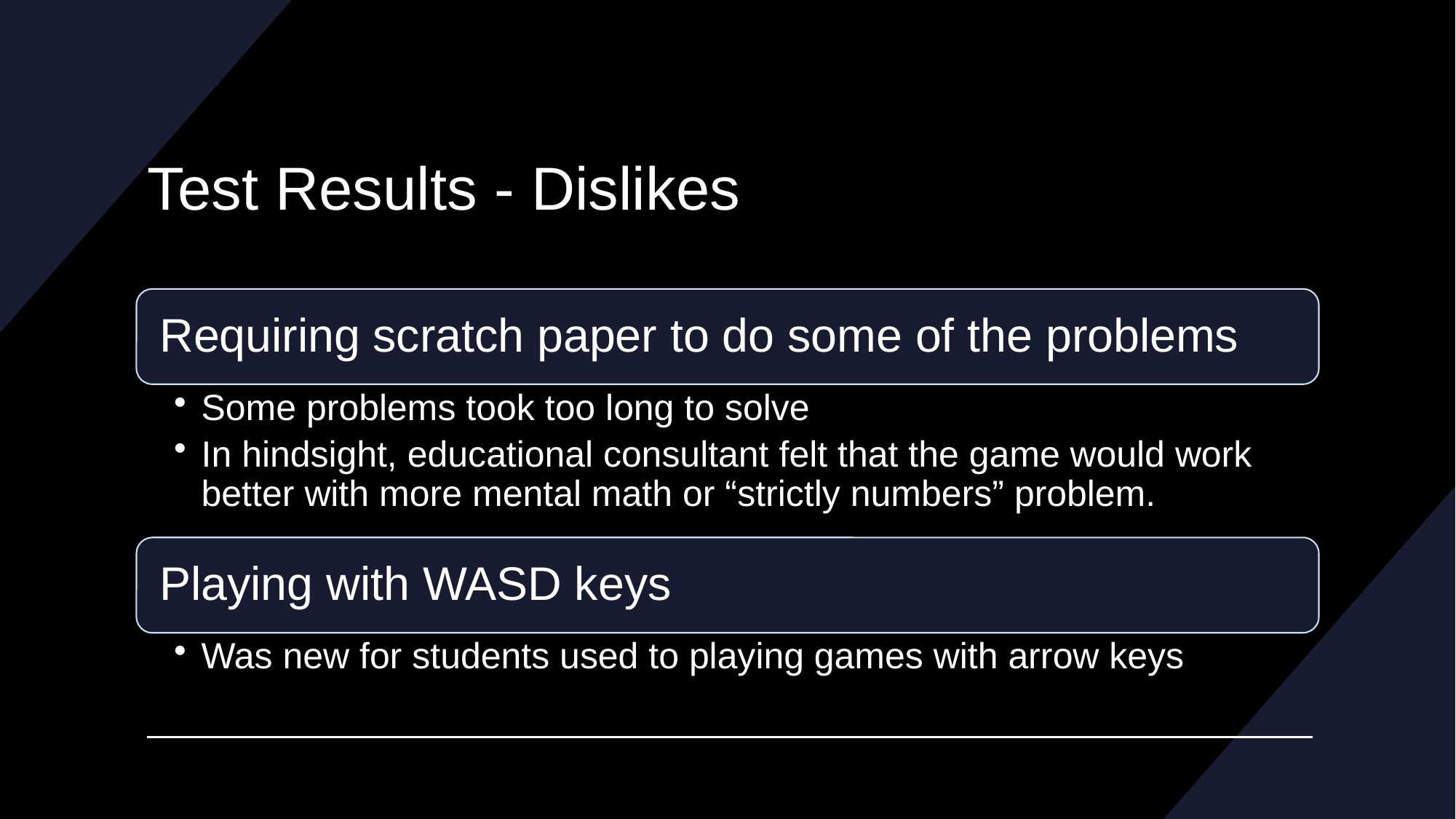

# Test Results - Dislikes
Requiring scratch paper to do some of the problems
Some problems took too long to solve
In hindsight, educational consultant felt that the game would work better with more mental math or “strictly numbers” problem.
Playing with WASD keys
Was new for students used to playing games with arrow keys